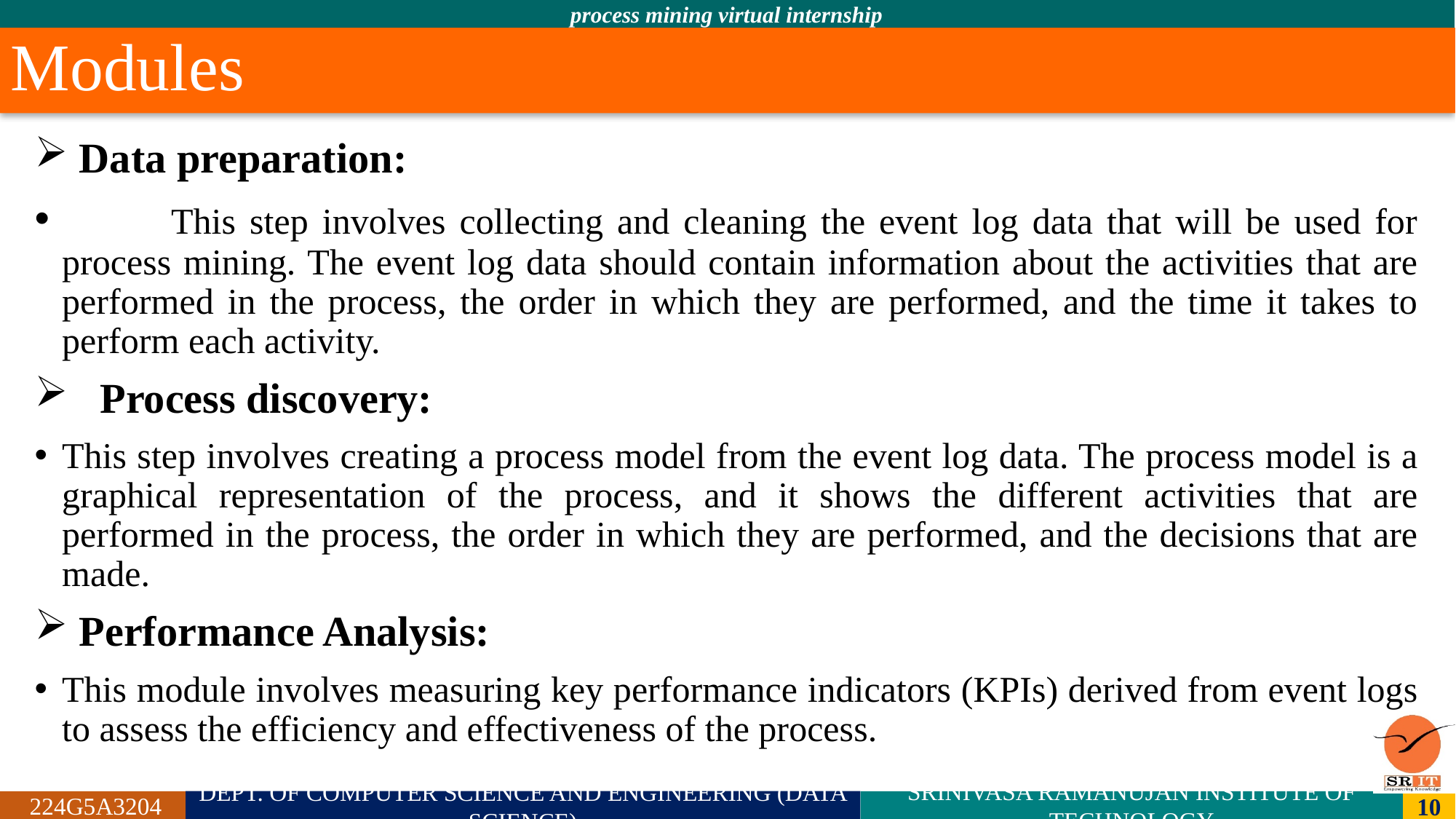

# Modules
 Data preparation:
	This step involves collecting and cleaning the event log data that will be used for process mining. The event log data should contain information about the activities that are performed in the process, the order in which they are performed, and the time it takes to perform each activity.
   Process discovery:
This step involves creating a process model from the event log data. The process model is a graphical representation of the process, and it shows the different activities that are performed in the process, the order in which they are performed, and the decisions that are made.
 Performance Analysis:
This module involves measuring key performance indicators (KPIs) derived from event logs to assess the efficiency and effectiveness of the process.